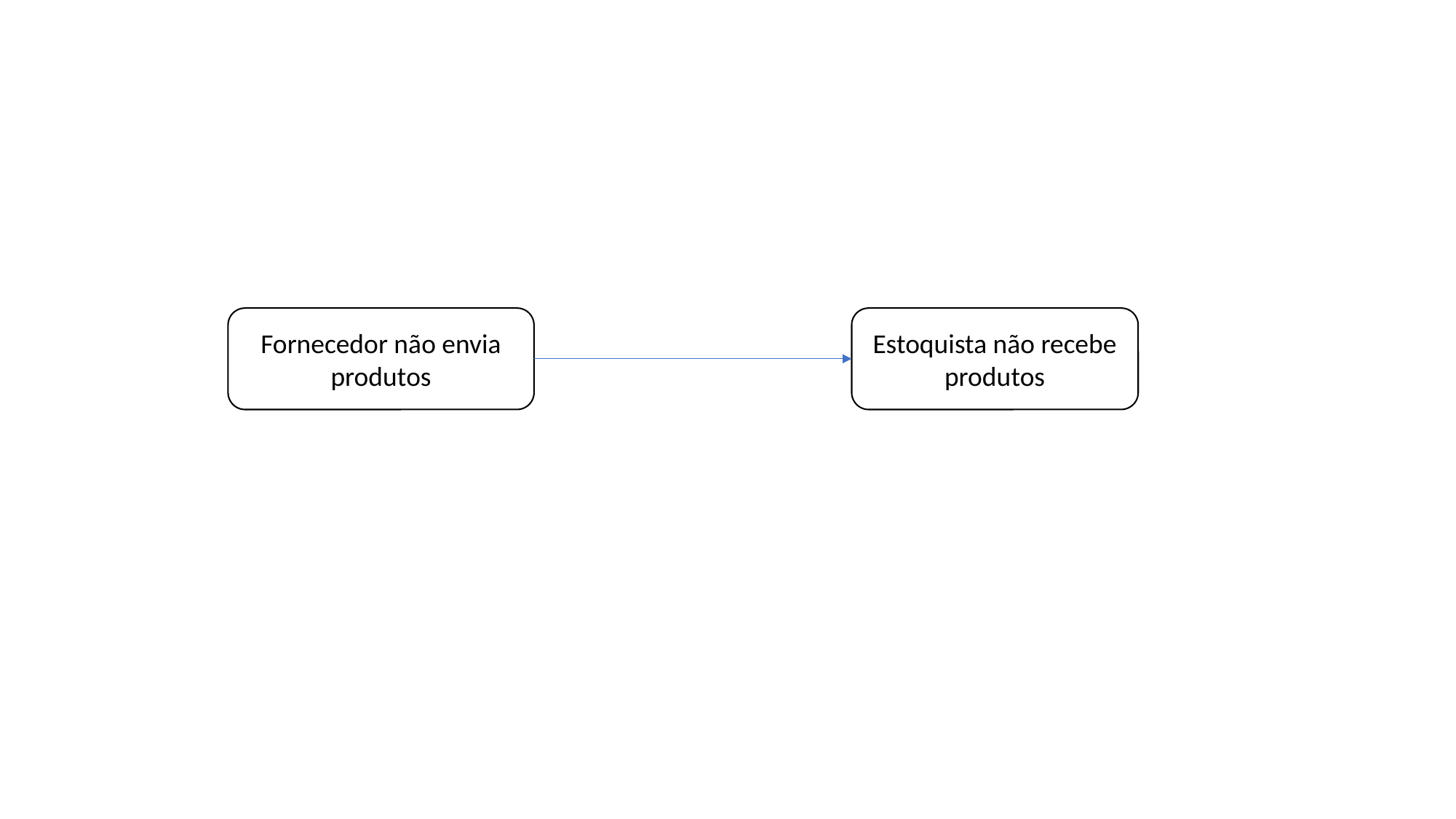

Fornecedor não envia produtos
Estoquista não recebe produtos